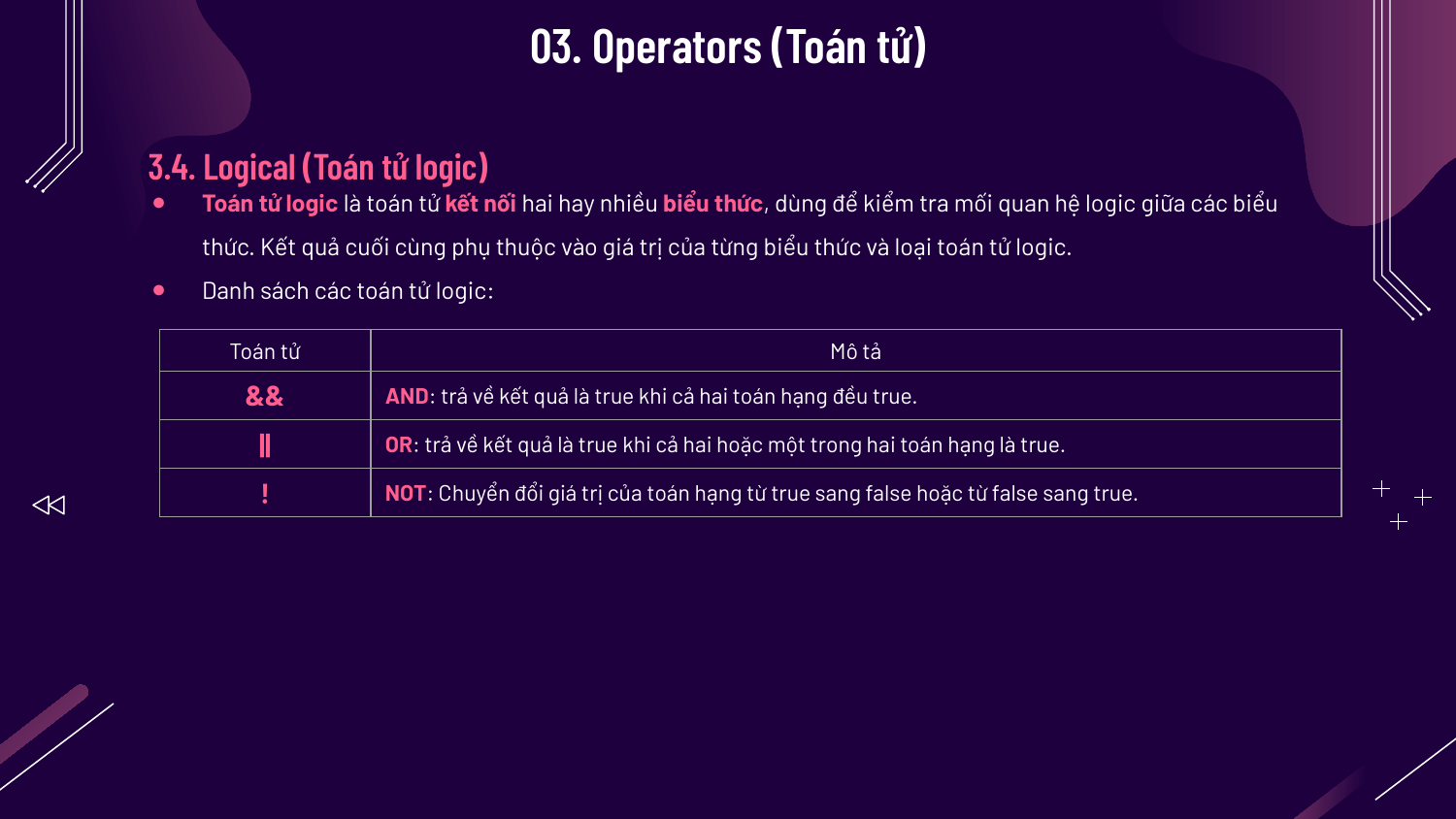

# 03. Operators (Toán tử)
3.4. Logical (Toán tử logic)
Toán tử logic là toán tử kết nối hai hay nhiều biểu thức, dùng để kiểm tra mối quan hệ logic giữa các biểu thức. Kết quả cuối cùng phụ thuộc vào giá trị của từng biểu thức và loại toán tử logic.
Danh sách các toán tử logic:
| Toán tử | Mô tả |
| --- | --- |
| && | AND: trả về kết quả là true khi cả hai toán hạng đều true. |
| || | OR: trả về kết quả là true khi cả hai hoặc một trong hai toán hạng là true. |
| ! | NOT: Chuyển đổi giá trị của toán hạng từ true sang false hoặc từ false sang true. |